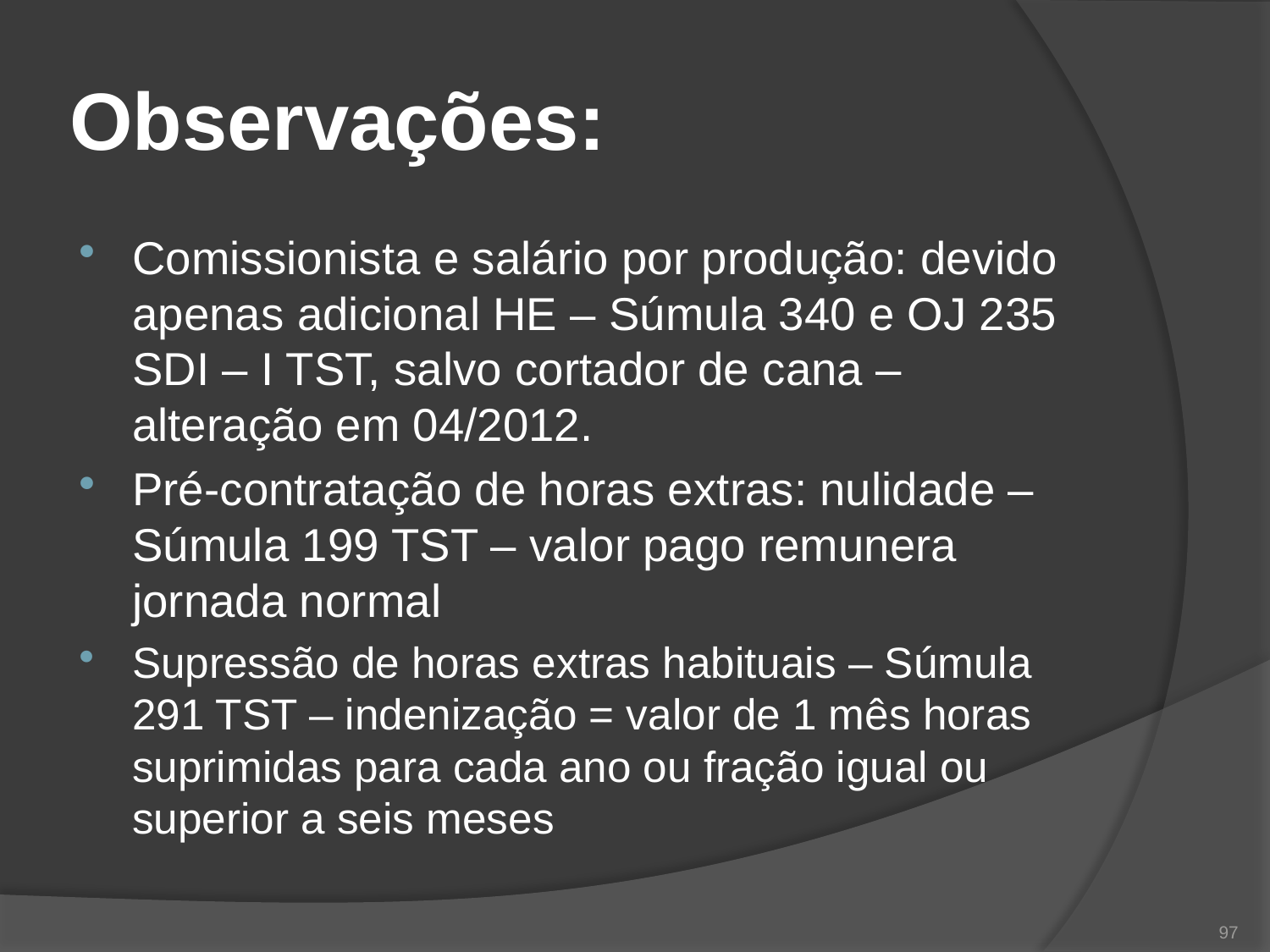

# Observações:
Comissionista e salário por produção: devido apenas adicional HE – Súmula 340 e OJ 235 SDI – I TST, salvo cortador de cana – alteração em 04/2012.
Pré-contratação de horas extras: nulidade – Súmula 199 TST – valor pago remunera jornada normal
Supressão de horas extras habituais – Súmula 291 TST – indenização = valor de 1 mês horas suprimidas para cada ano ou fração igual ou superior a seis meses
97